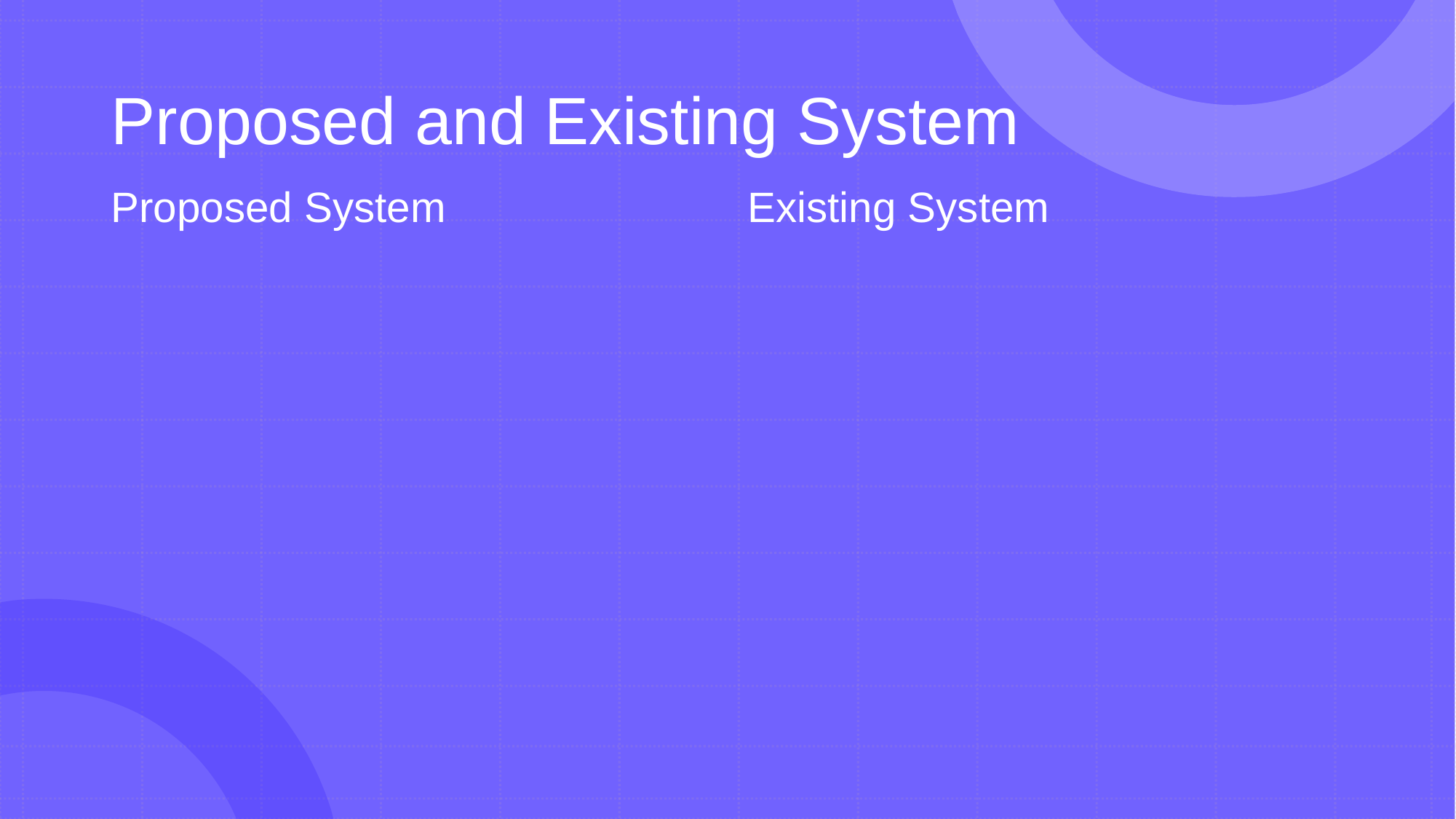

# Proposed and Existing System
Proposed System
Existing System